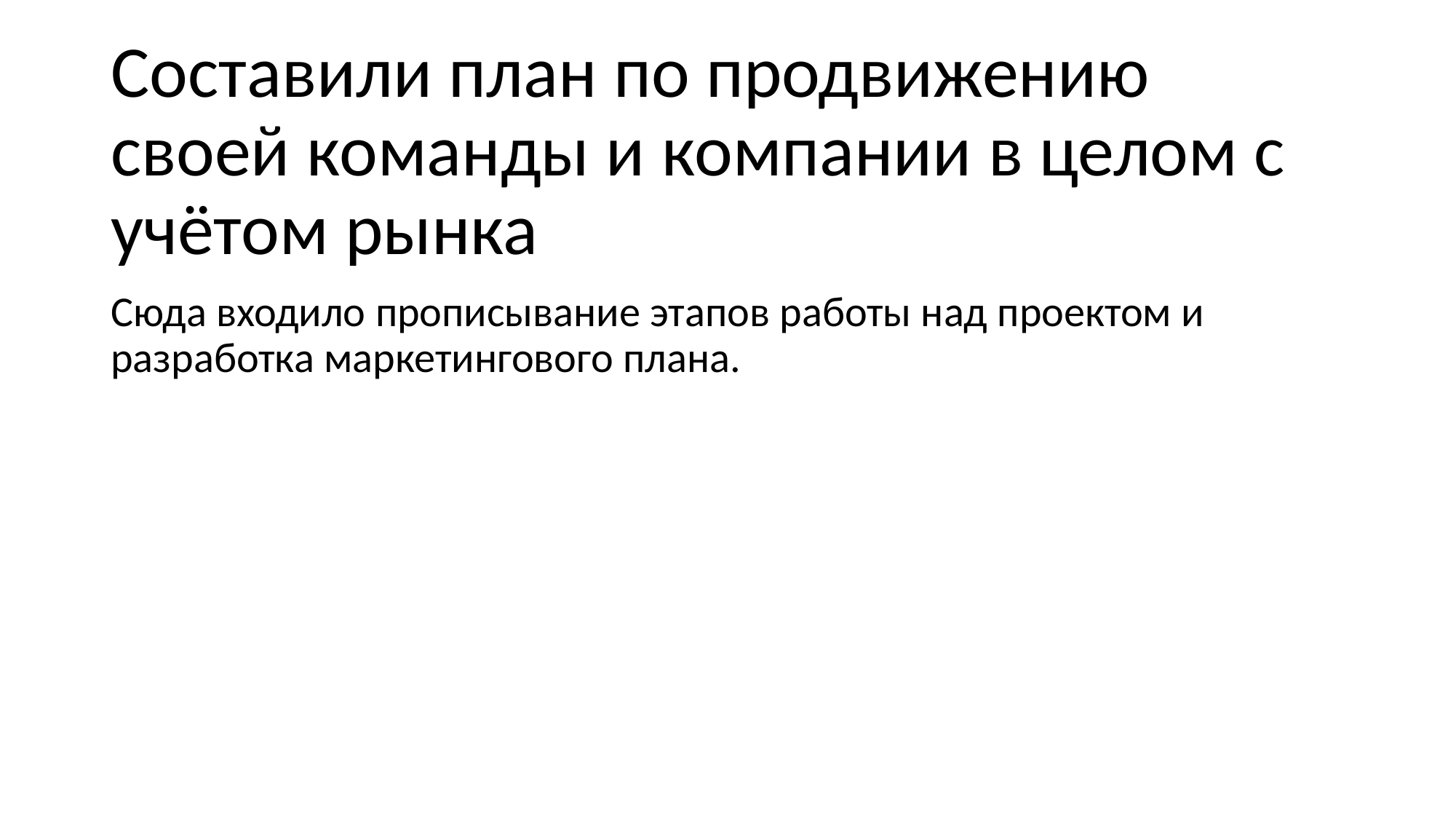

# Составили план по продвижению своей команды и компании в целом с учётом рынка
Сюда входило прописывание этапов работы над проектом и разработка маркетингового плана.